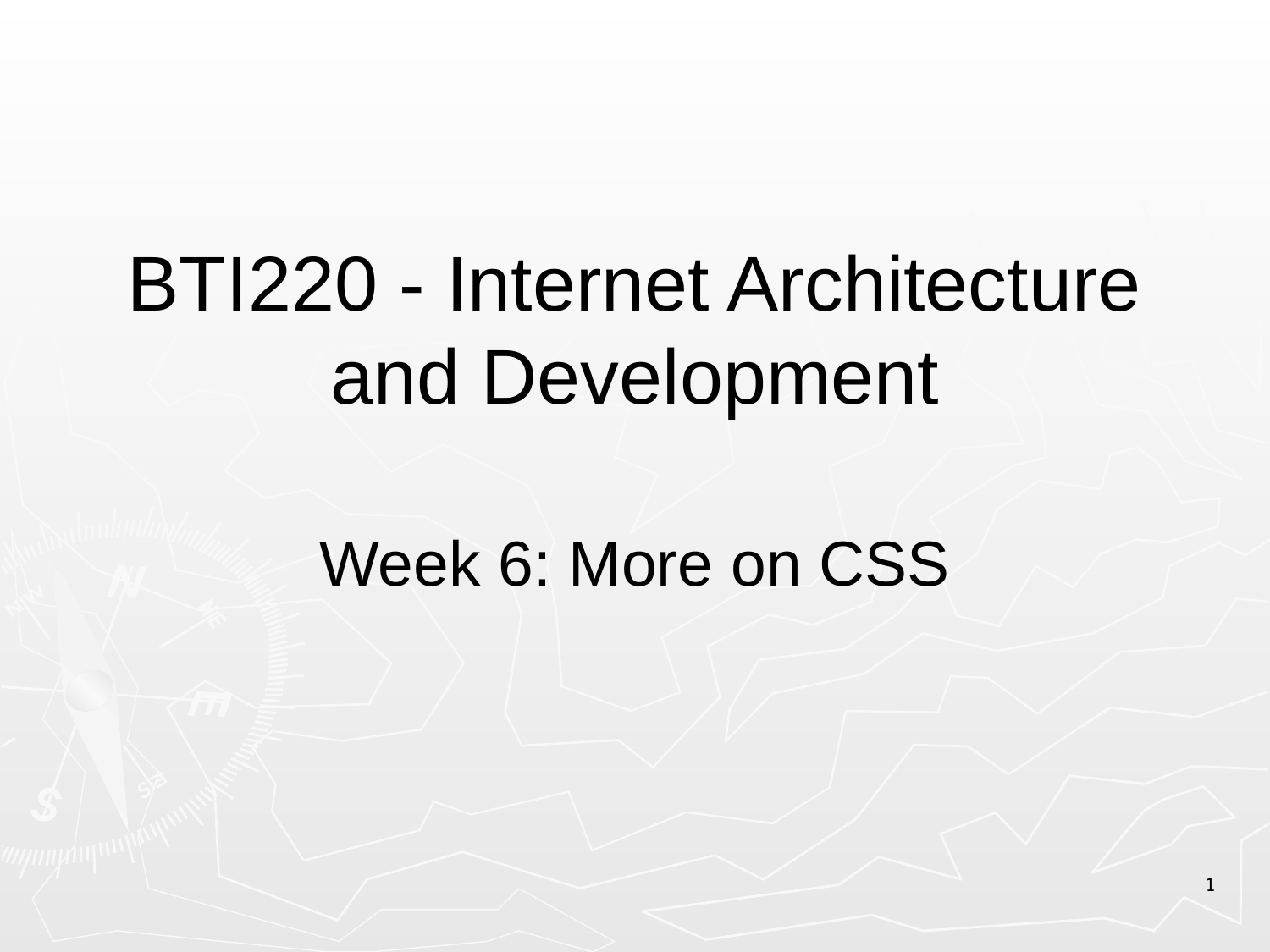

# BTI220 - Internet Architecture and Development
Week 6: More on CSS
1